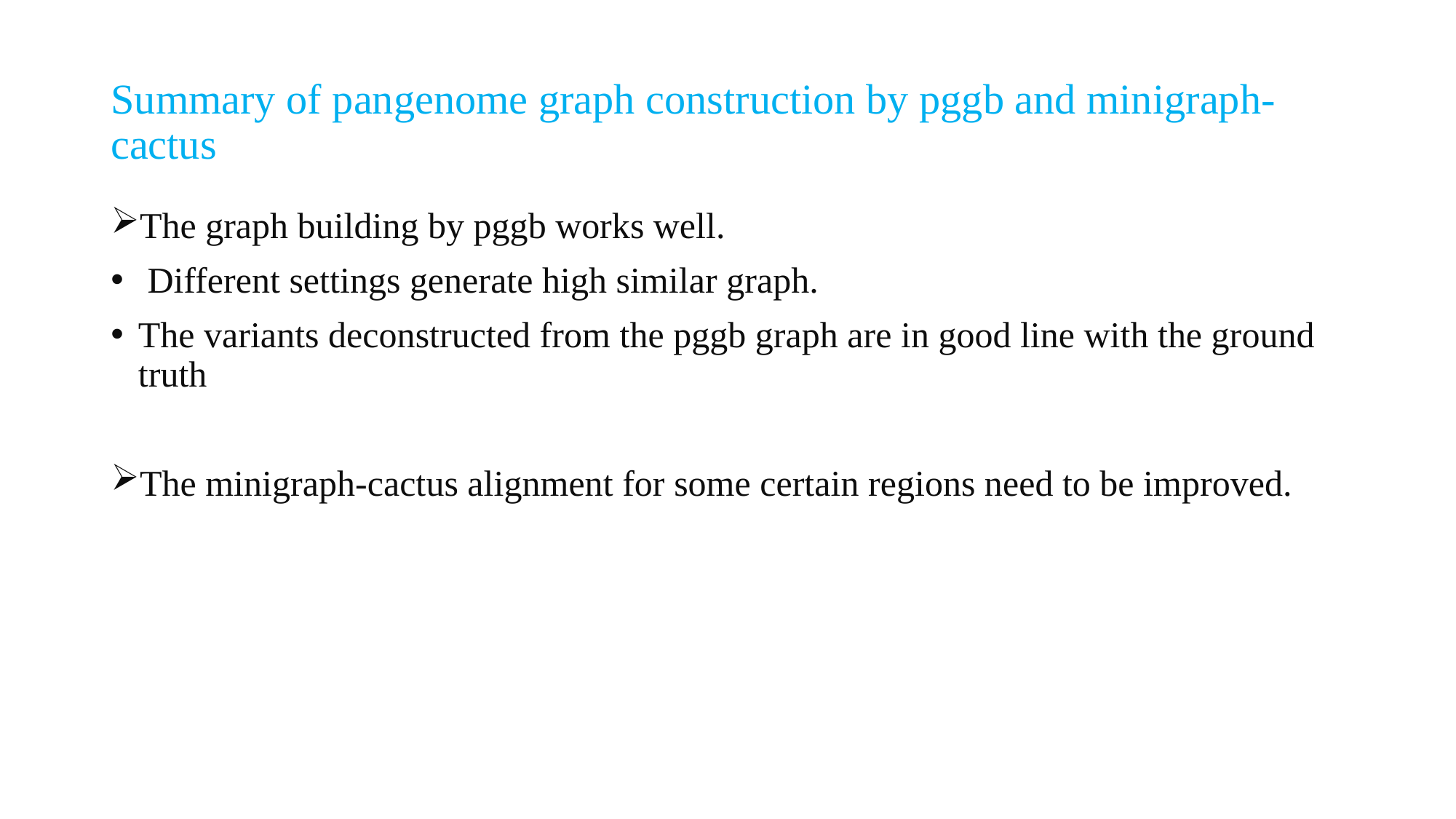

# Summary of pangenome graph construction by pggb and minigraph-cactus
The graph building by pggb works well.
 Different settings generate high similar graph.
The variants deconstructed from the pggb graph are in good line with the ground truth

The minigraph-cactus alignment for some certain regions need to be improved.